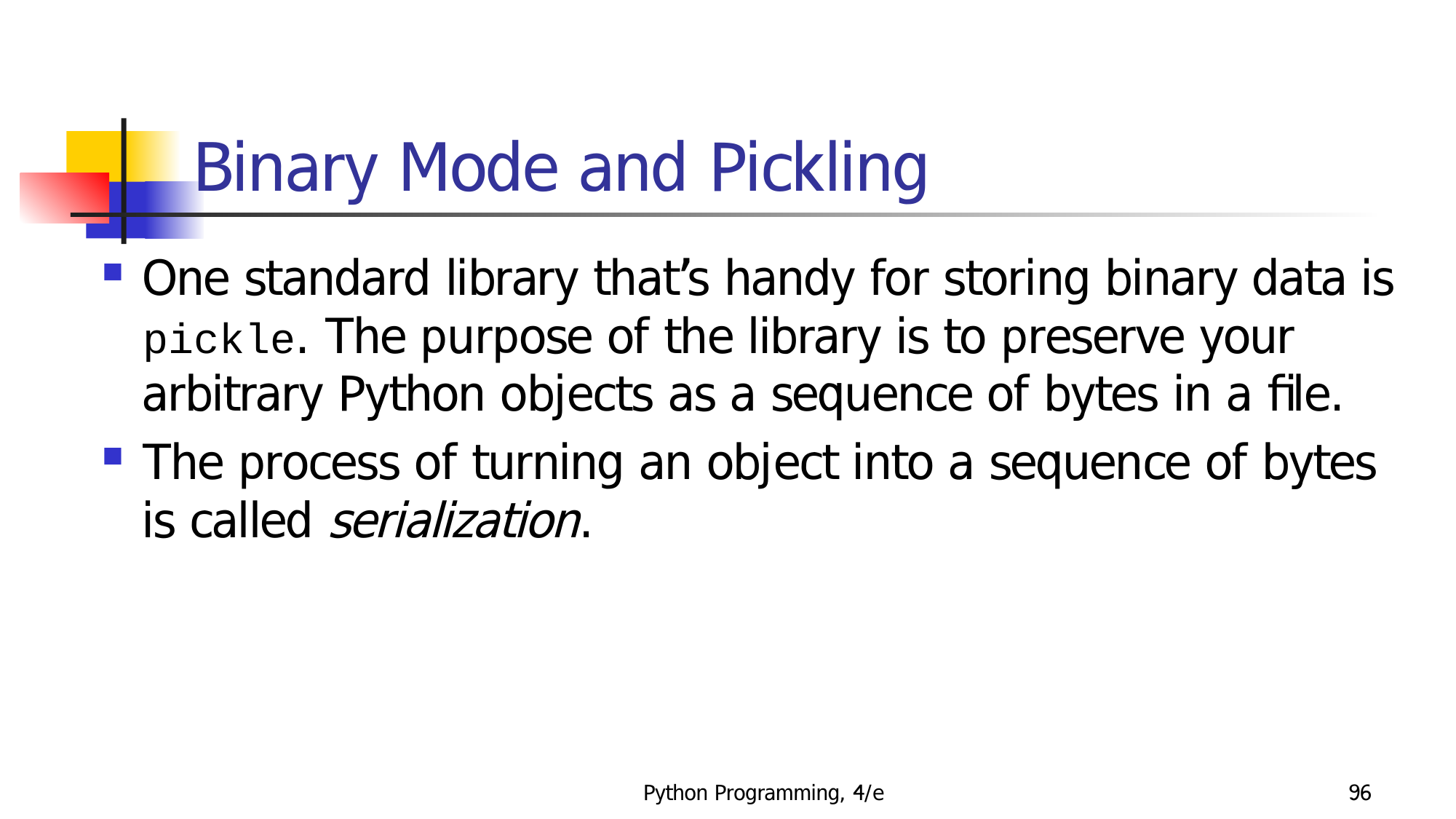

# Binary Mode and Pickling
One standard library that’s handy for storing binary data is pickle. The purpose of the library is to preserve your arbitrary Python objects as a sequence of bytes in a file.
The process of turning an object into a sequence of bytes is called serialization.
Python Programming, 4/e
96